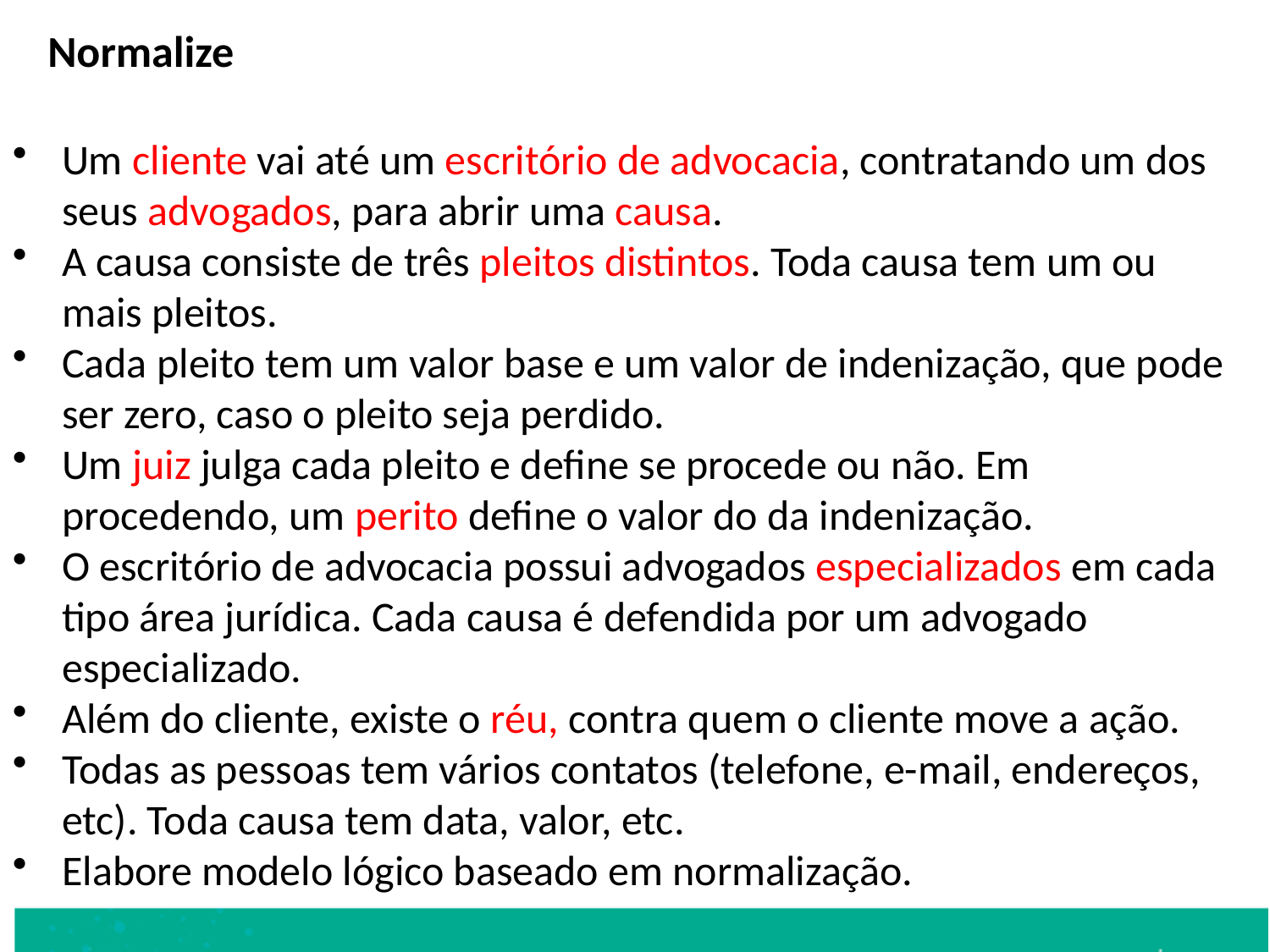

Normalize
Um cliente vai até um escritório de advocacia, contratando um dos seus advogados, para abrir uma causa.
A causa consiste de três pleitos distintos. Toda causa tem um ou mais pleitos.
Cada pleito tem um valor base e um valor de indenização, que pode ser zero, caso o pleito seja perdido.
Um juiz julga cada pleito e define se procede ou não. Em procedendo, um perito define o valor do da indenização.
O escritório de advocacia possui advogados especializados em cada tipo área jurídica. Cada causa é defendida por um advogado especializado.
Além do cliente, existe o réu, contra quem o cliente move a ação.
Todas as pessoas tem vários contatos (telefone, e-mail, endereços, etc). Toda causa tem data, valor, etc.
Elabore modelo lógico baseado em normalização.